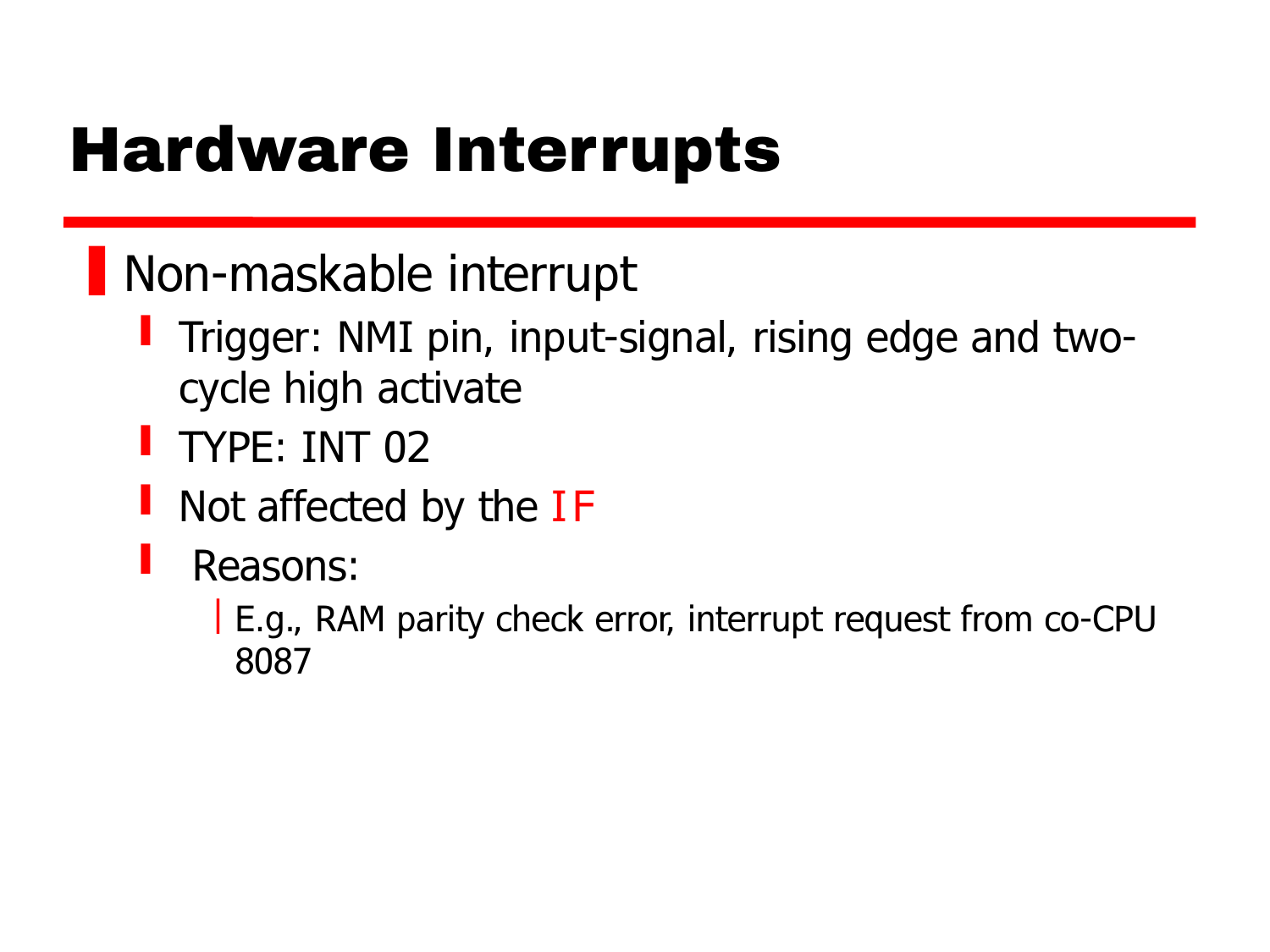

# Hardware Interrupts
Non-maskable interrupt
Trigger: NMI pin, input-signal, rising edge and two-cycle high activate
TYPE: INT 02
Not affected by the IF
 Reasons:
E.g., RAM parity check error, interrupt request from co-CPU 8087